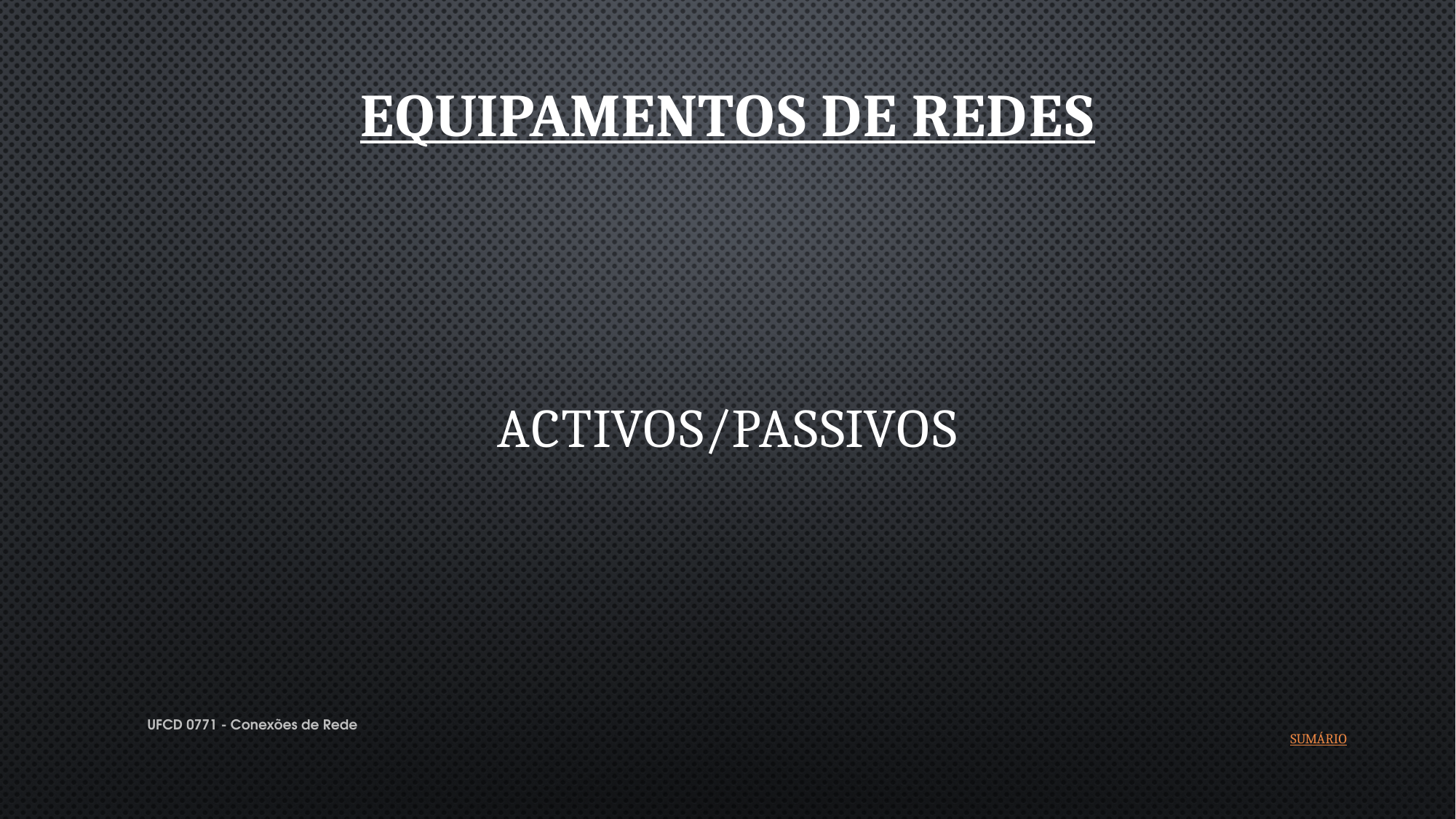

# EQUIPAMENTOS DE REDES
ACTIVOS/PASSIVOS
UFCD 0771 - Conexões de Rede
SUMÁRIO